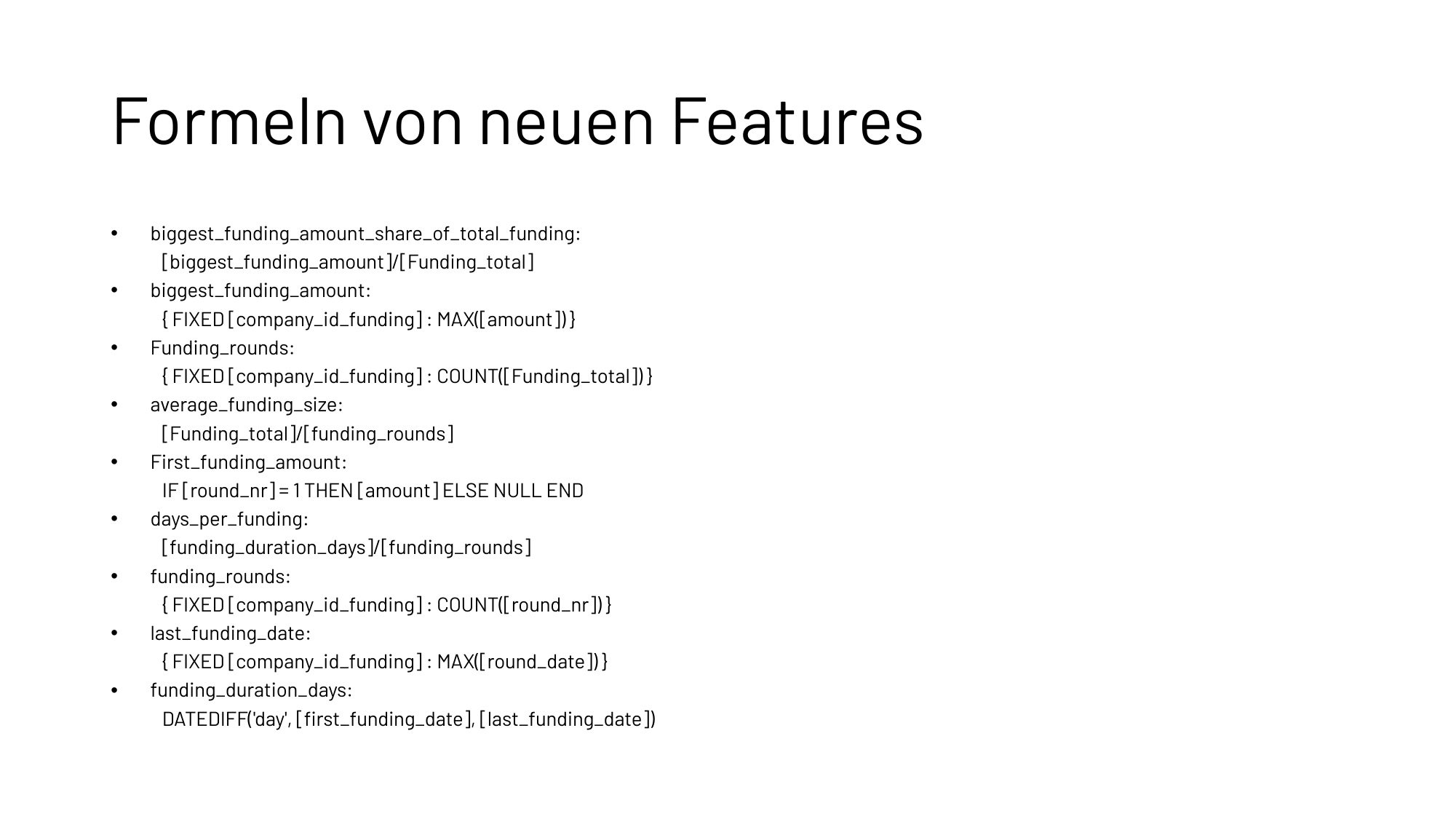

# Formeln von neuen Features
biggest_funding_amount_share_of_total_funding:
	[biggest_funding_amount]/[Funding_total]
biggest_funding_amount:
	{ FIXED [company_id_funding] : MAX([amount]) }
Funding_rounds:
	{ FIXED [company_id_funding] : COUNT([Funding_total]) }
average_funding_size:
	[Funding_total]/[funding_rounds]
First_funding_amount:
	IF [round_nr] = 1 THEN [amount] ELSE NULL END
days_per_funding:
	[funding_duration_days]/[funding_rounds]
funding_rounds:
	{ FIXED [company_id_funding] : COUNT([round_nr]) }
last_funding_date:
	{ FIXED [company_id_funding] : MAX([round_date]) }
funding_duration_days:
	DATEDIFF('day', [first_funding_date], [last_funding_date])